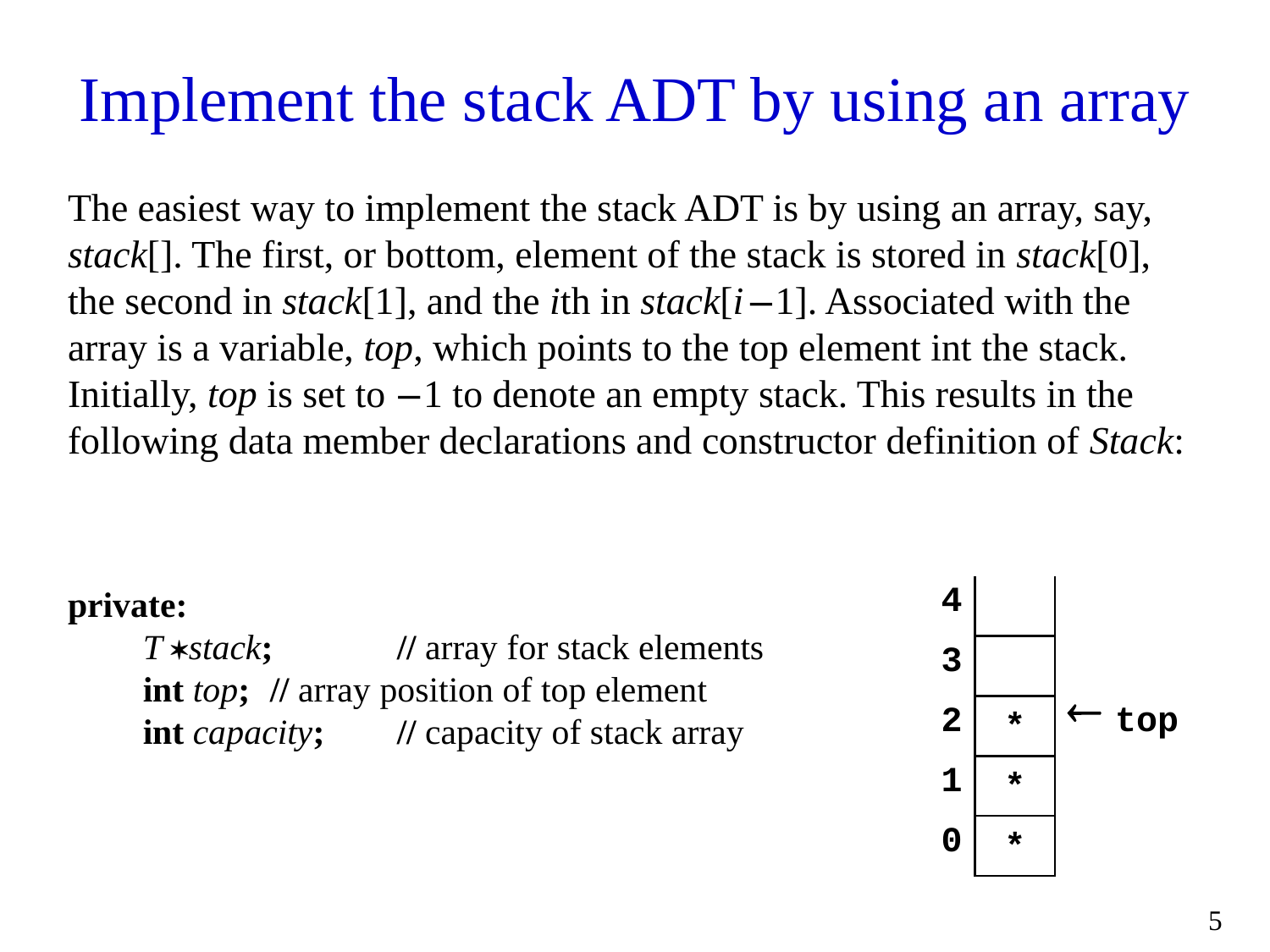

# Implement the stack ADT by using an array
The easiest way to implement the stack ADT is by using an array, say, stack[]. The first, or bottom, element of the stack is stored in stack[0], the second in stack[1], and the ith in stack[i−1]. Associated with the array is a variable, top, which points to the top element int the stack. Initially, top is set to −1 to denote an empty stack. This results in the following data member declarations and constructor definition of Stack:
private:
T ∗stack;	// array for stack elements
int top;	// array position of top element
int capacity;	// capacity of stack array
| 4 |  |  |  |
| --- | --- | --- | --- |
| 3 |  |  |  |
| 2 | \* | ← | top |
| 1 | \* |  |  |
| 0 | \* |  |  |
5